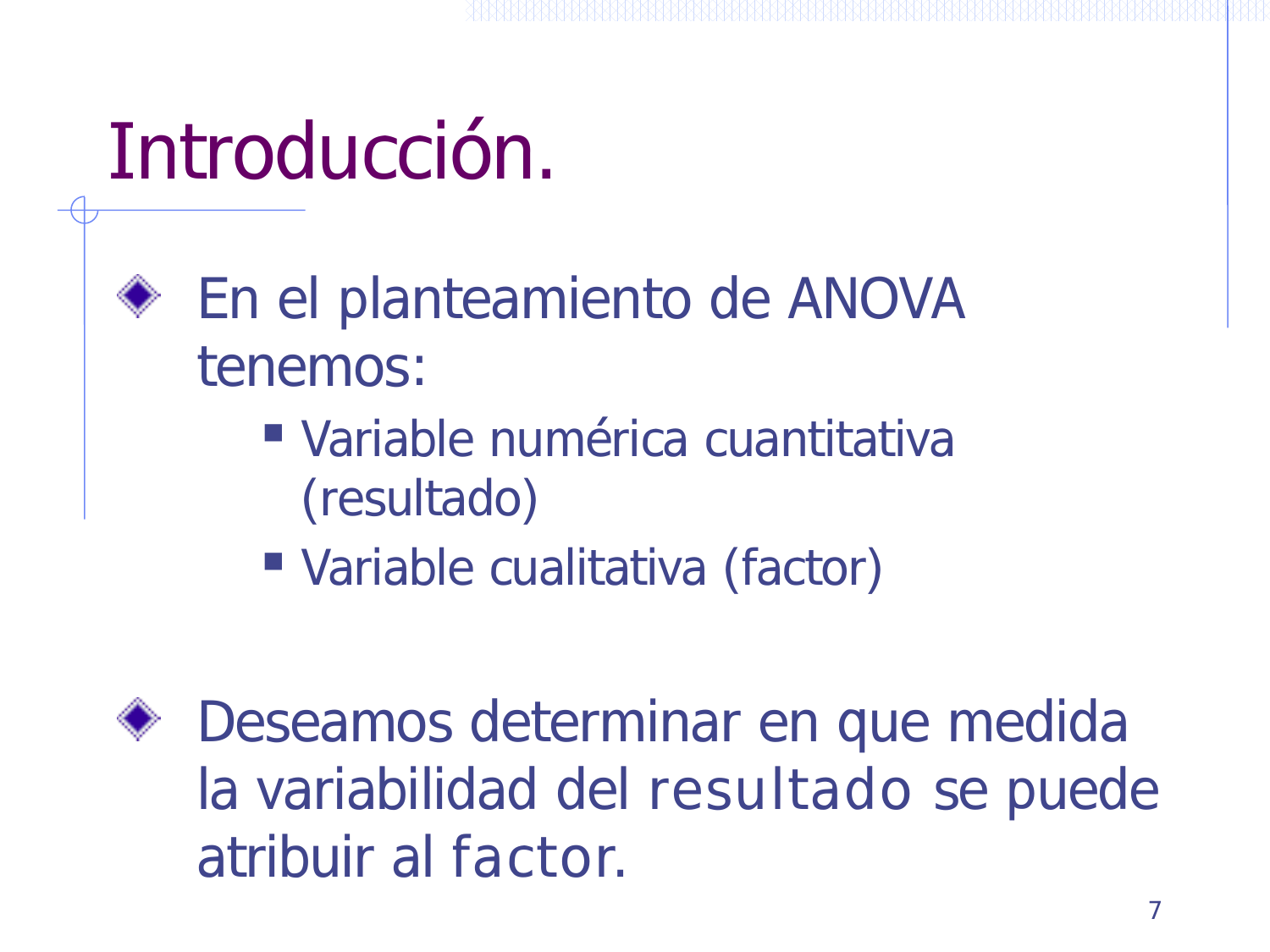

# Introducción.
En el planteamiento de ANOVA  tenemos:
Variable numérica cuantitativa (resultado)
Variable cualitativa (factor)

Deseamos determinar en que medida la variabilidad del resultado se puede atribuir al factor.

7